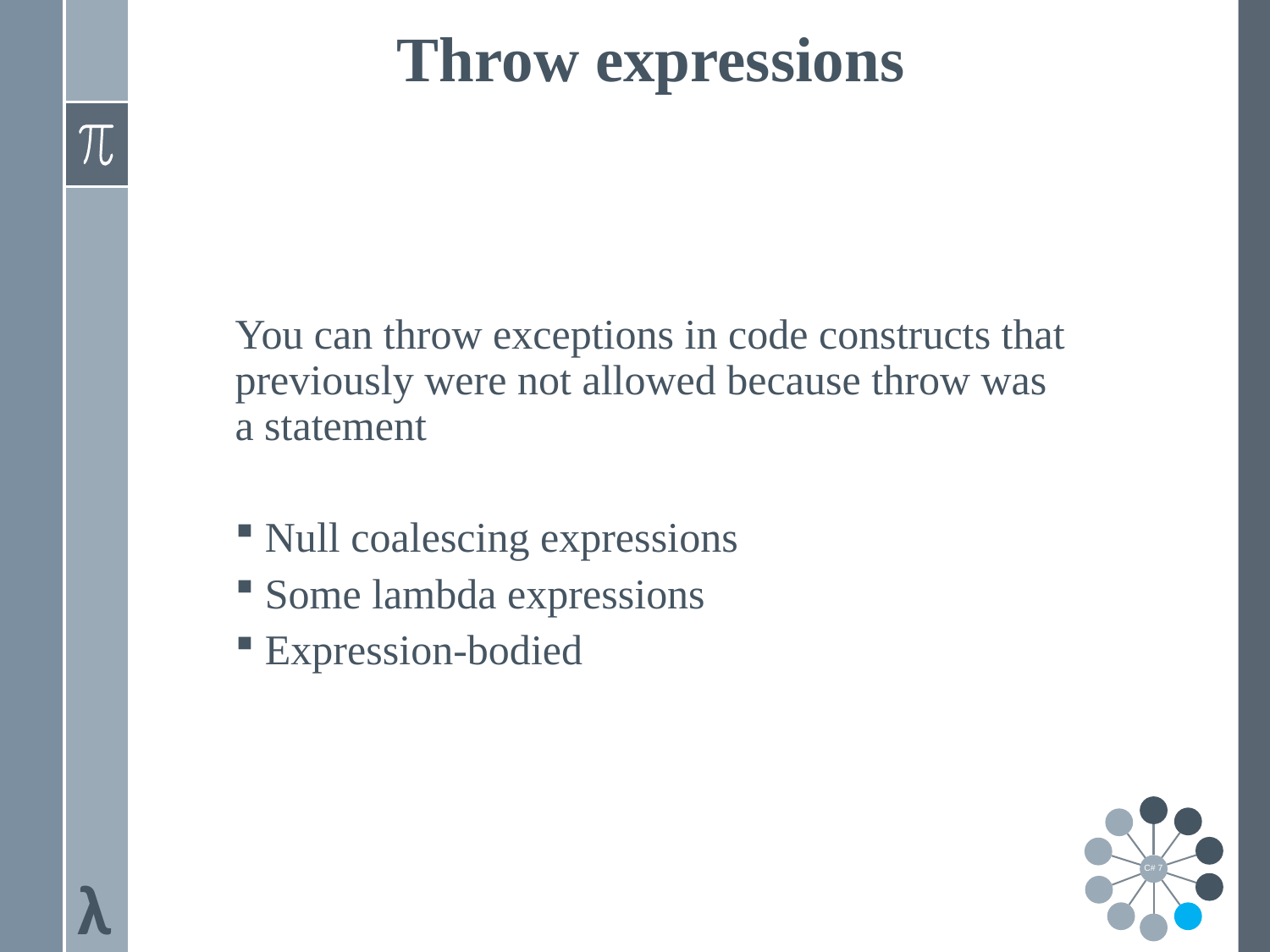

Throw expressions
You can throw exceptions in code constructs that previously were not allowed because throw was a statement

 Null coalescing expressions
 Some lambda expressions
 Expression-bodied
C# 7

λ